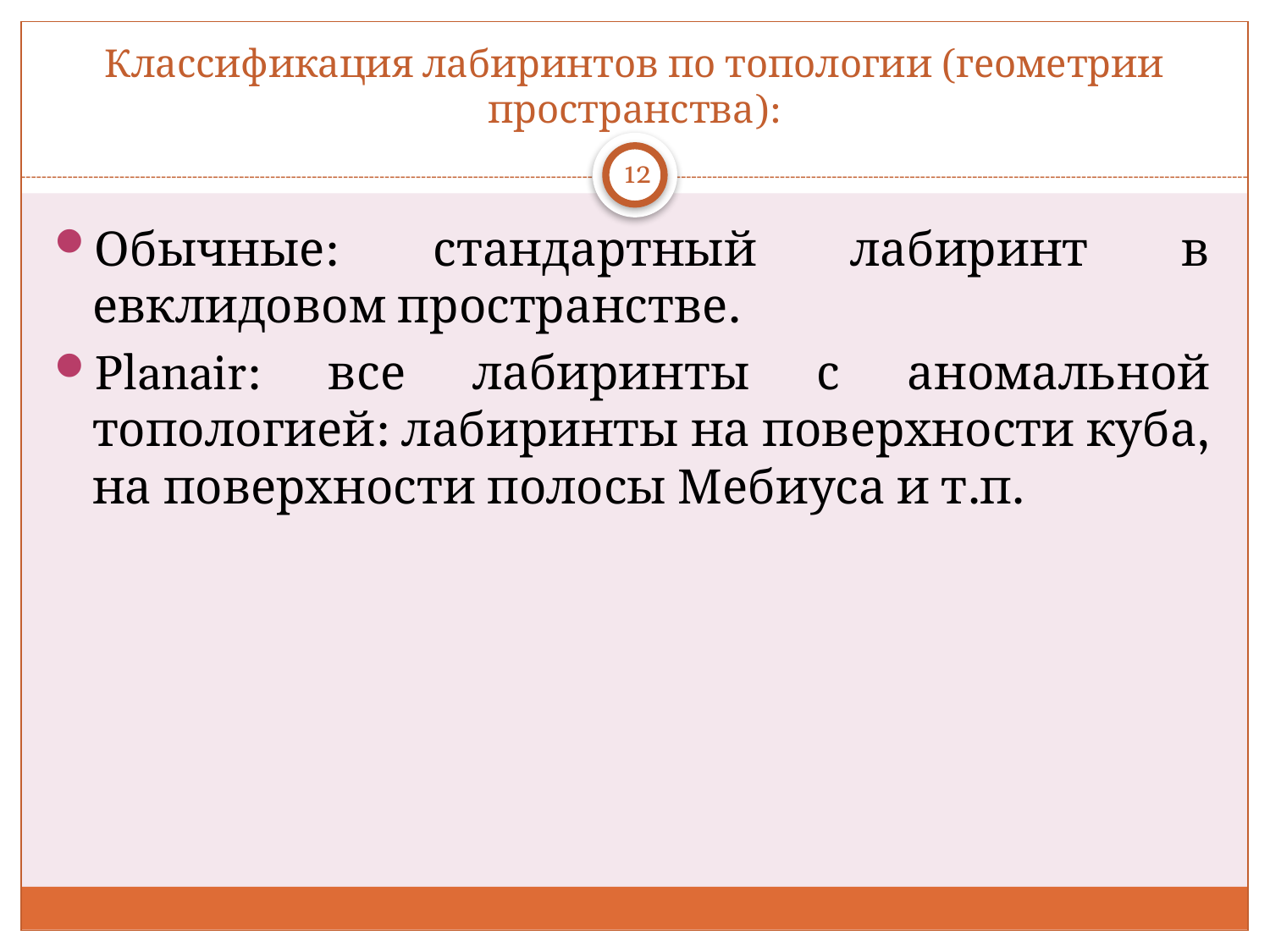

# Классификация лабиринтов по топологии (геометрии пространства):
12
Обычные: стандартный лабиринт в евклидовом пространстве.
Planair: все лабиринты с аномальной топологией: лабиринты на поверхности куба, на поверхности полосы Мебиуса и т.п.